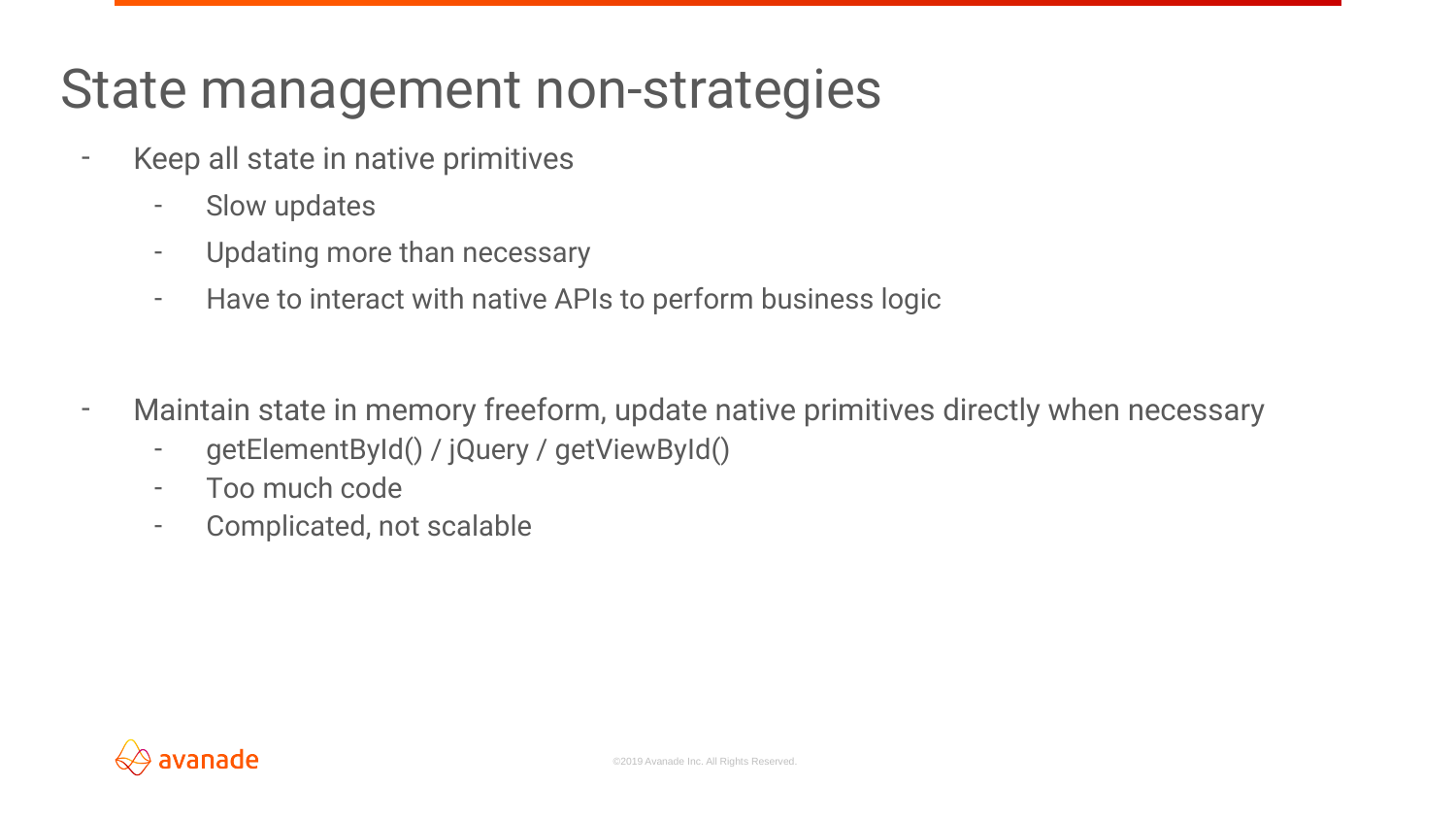

# State management non-strategies
Keep all state in native primitives
Slow updates
Updating more than necessary
Have to interact with native APIs to perform business logic

Maintain state in memory freeform, update native primitives directly when necessary
getElementById() / jQuery / getViewById()
Too much code
Complicated, not scalable